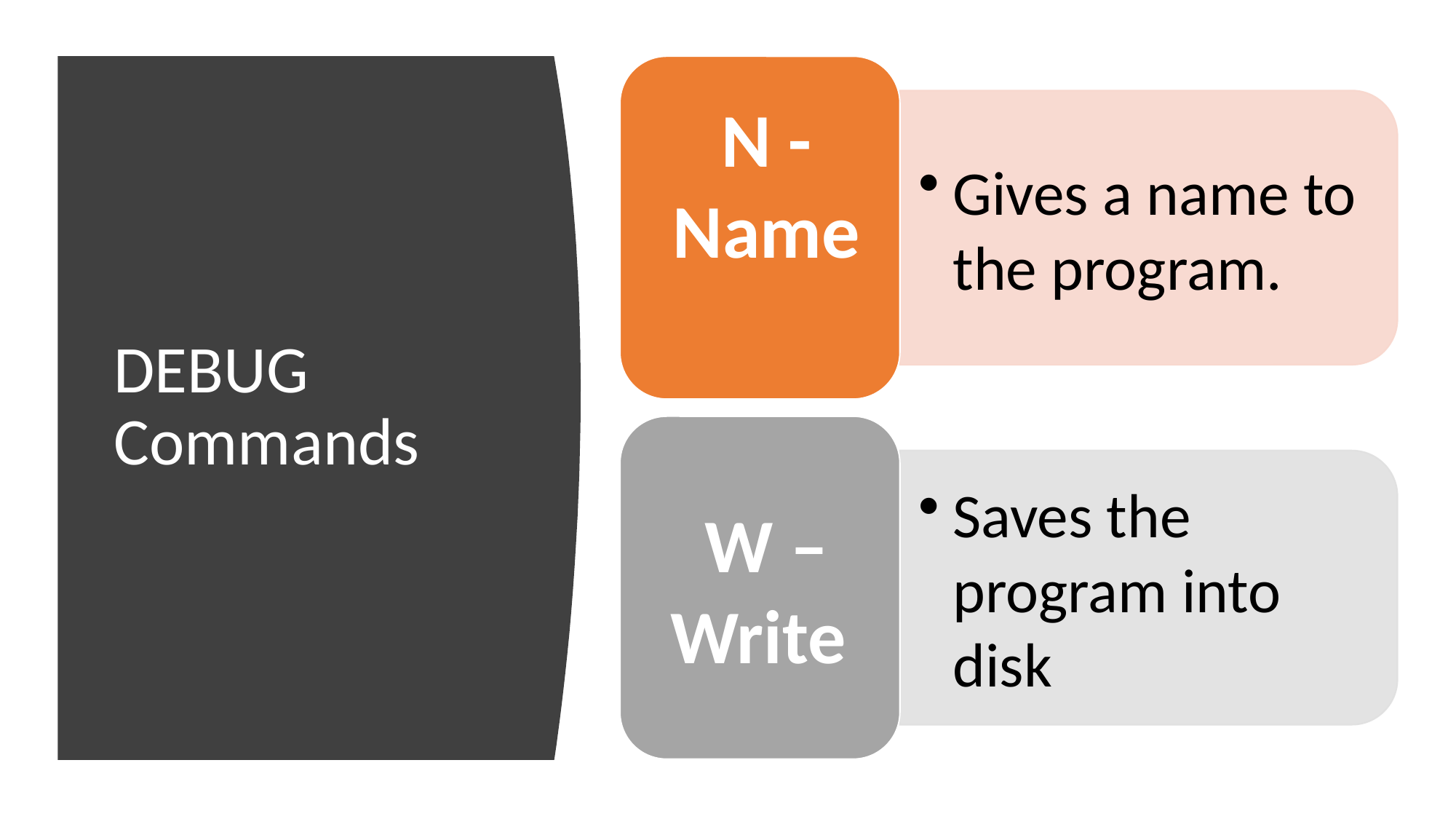

Gives a name to the program.
N - Name
Saves the program into disk
W – Write

# DEBUG Commands